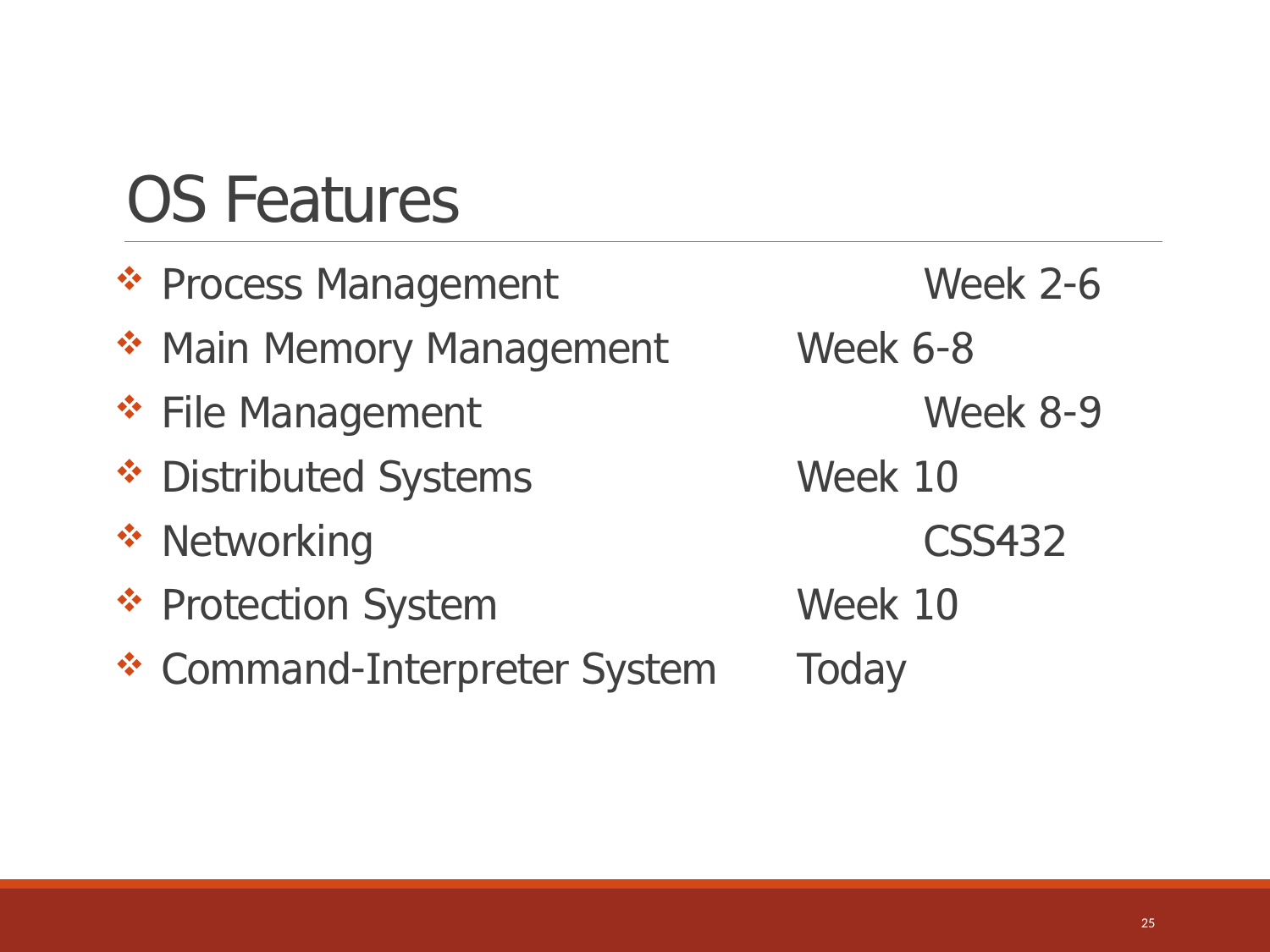

# OS Features
Process Management			Week 2-6
Main Memory Management		Week 6-8
File Management				Week 8-9
Distributed Systems			Week 10
Networking					CSS432
Protection System			Week 10
Command-Interpreter System	Today
25